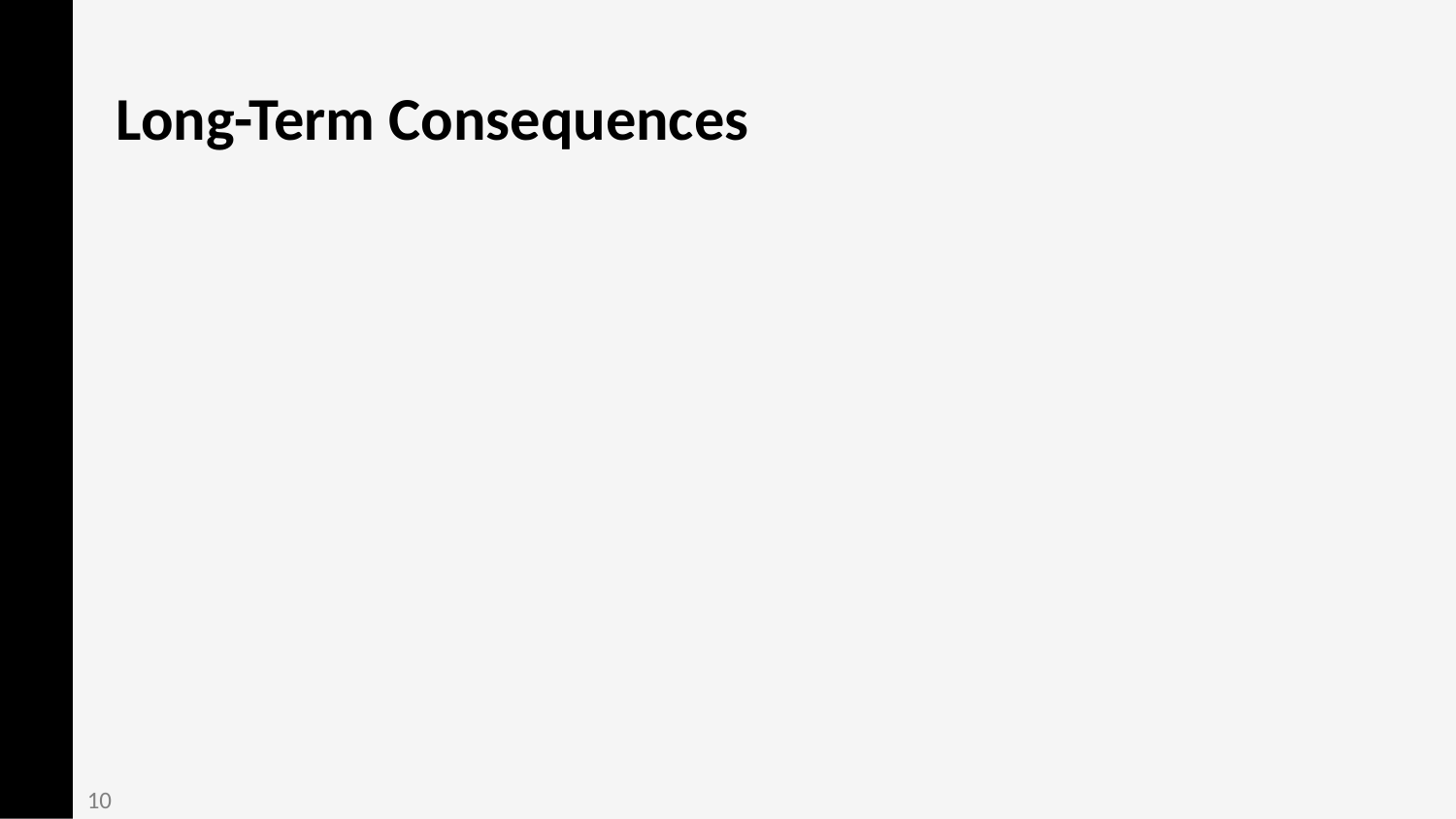

Long-Term Consequences
The incident contributed to the ongoing discussions about the need for enhanced security and conflict resolution in Kashmir.
10